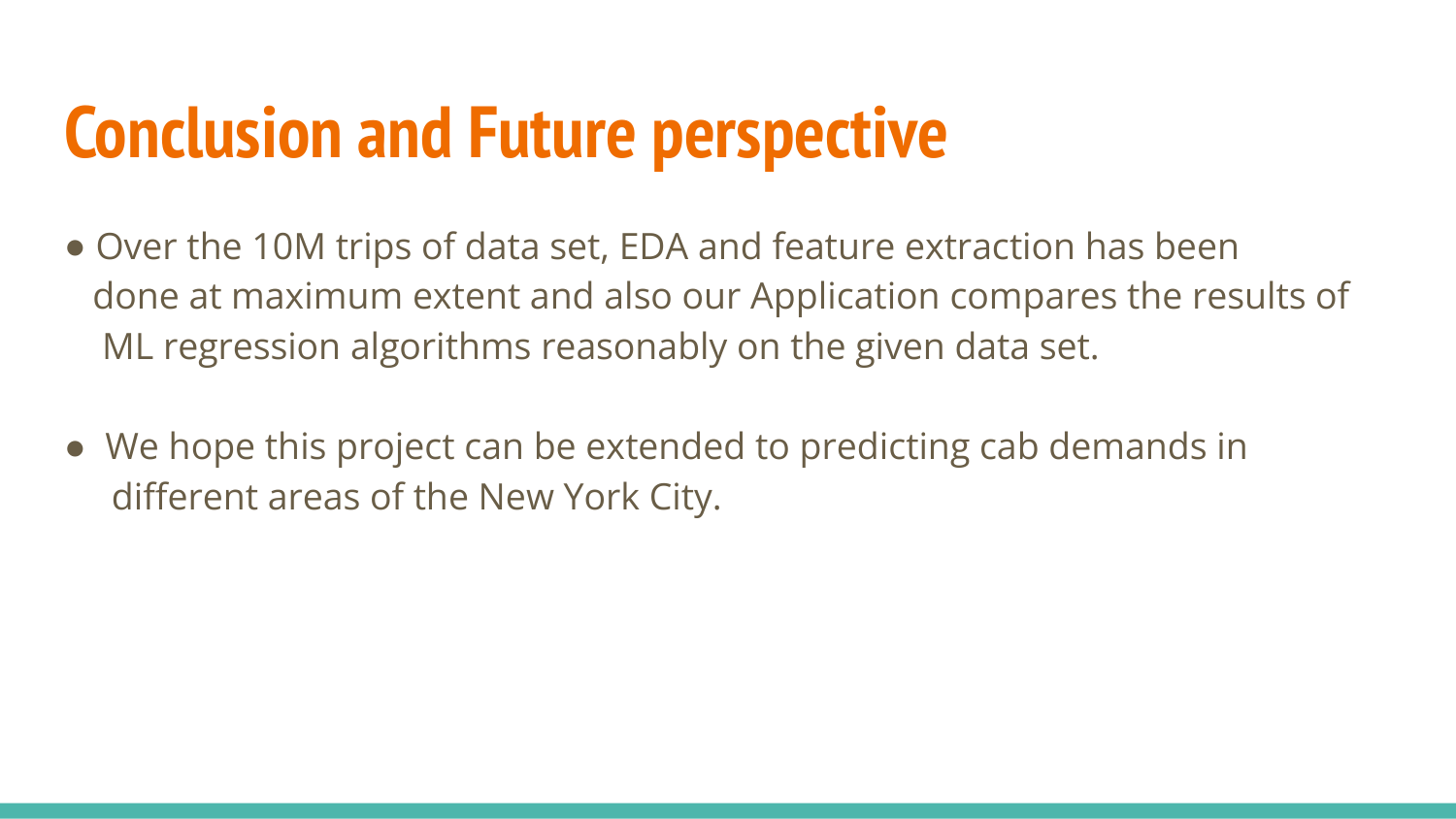

# Conclusion and Future perspective
 Over the 10M trips of data set, EDA and feature extraction has been
   done at maximum extent and also our Application compares the results of
    ML regression algorithms reasonably on the given data set.

  We hope this project can be extended to predicting cab demands in
     different areas of the New York City.